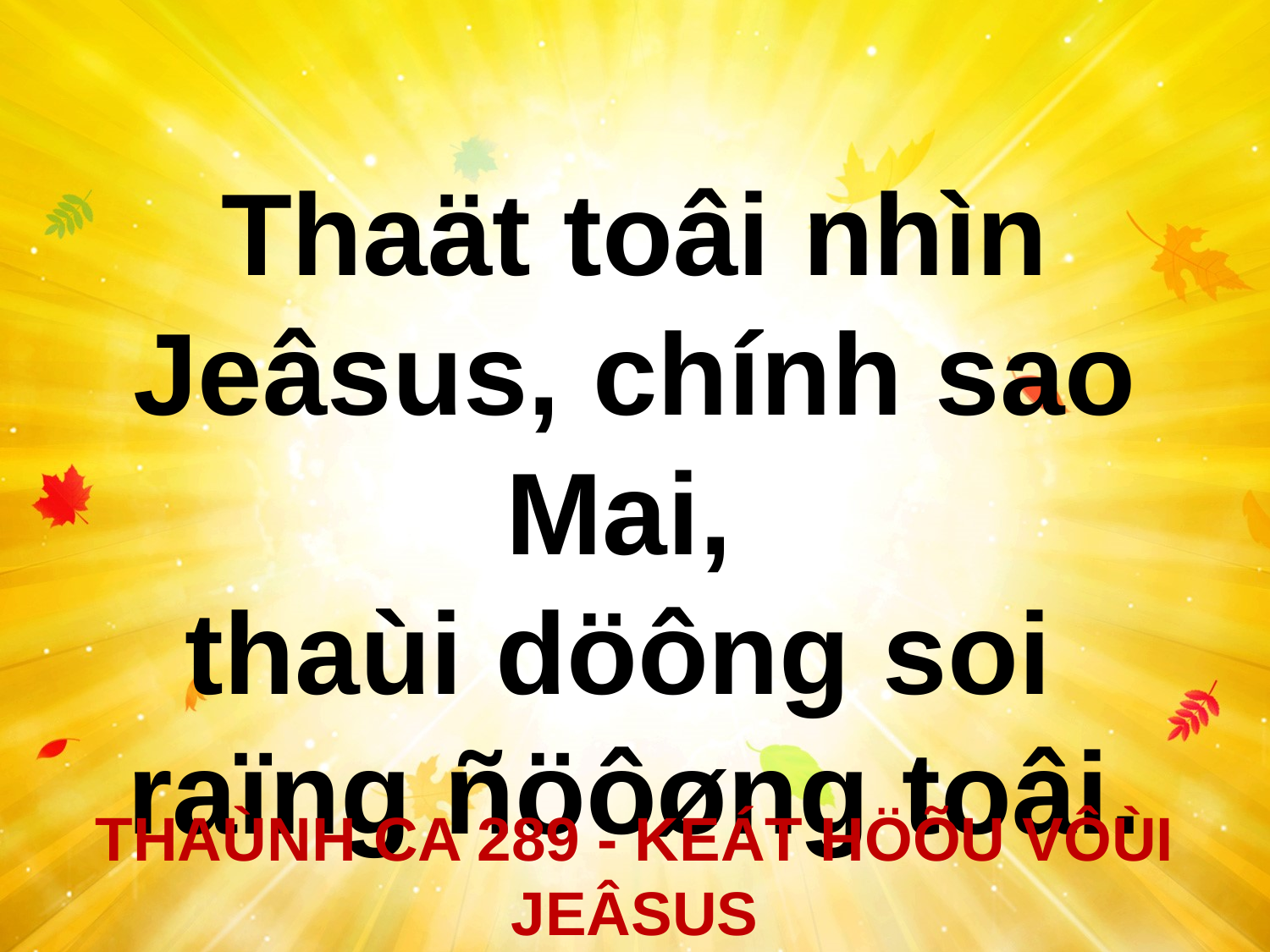

Thaät toâi nhìn Jeâsus, chính sao Mai,
thaùi döông soi
raïng ñöôøng toâi.
THAÙNH CA 289 - KEÁT HÖÕU VÔÙI JEÂSUS